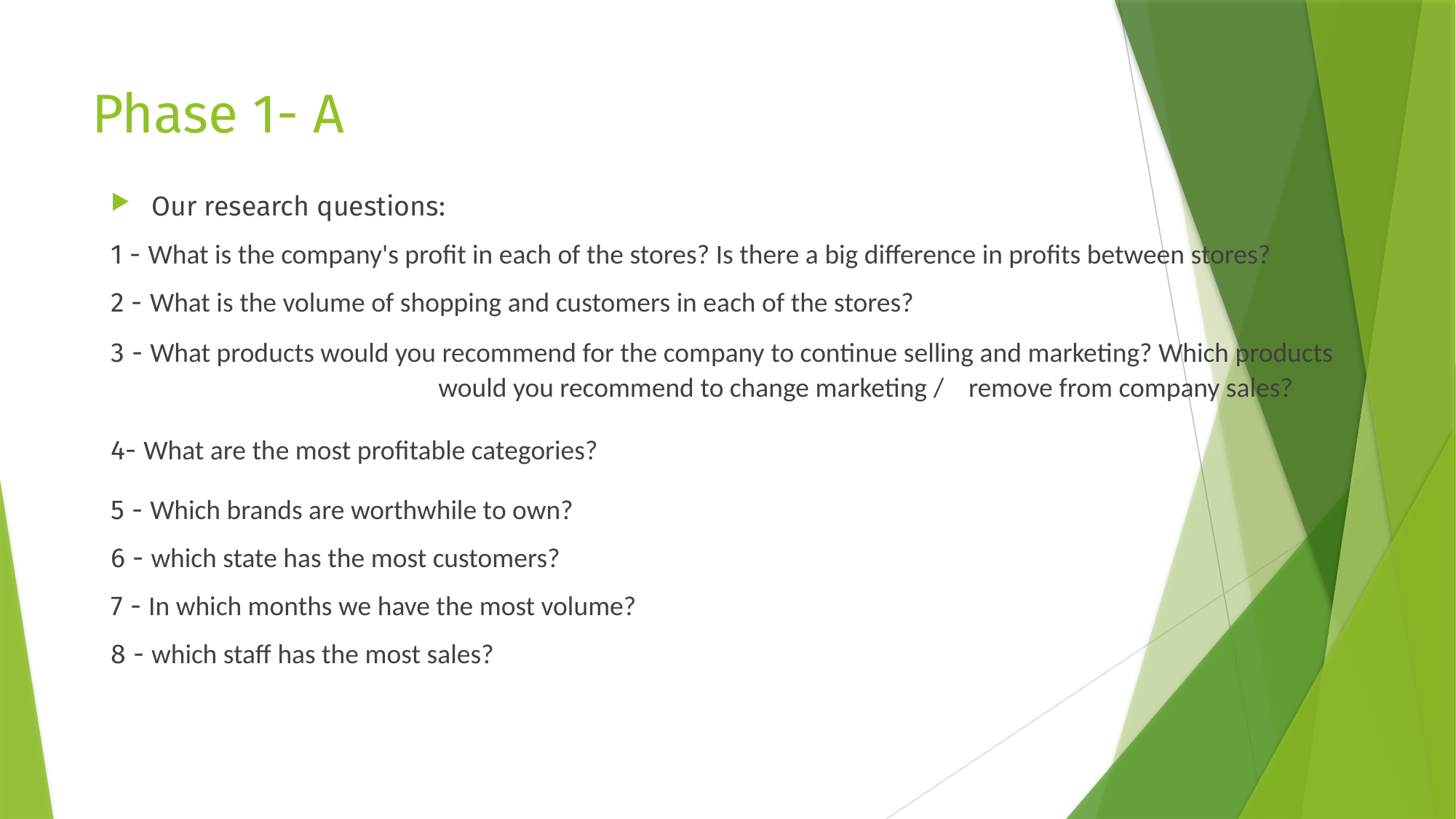

# Phase 1- A
Our research questions:
1 - What is the company's profit in each of the stores? Is there a big difference in profits between stores?
2 - What is the volume of shopping and customers in each of the stores?
3 - What products would you recommend for the company to continue selling and marketing? Which products                                               	would you recommend to change marketing /    remove from company sales?
4- What are the most profitable categories?
5 - Which brands are worthwhile to own?
6 - which state has the most customers?
7 - In which months we have the most volume?
8 - which staff has the most sales?